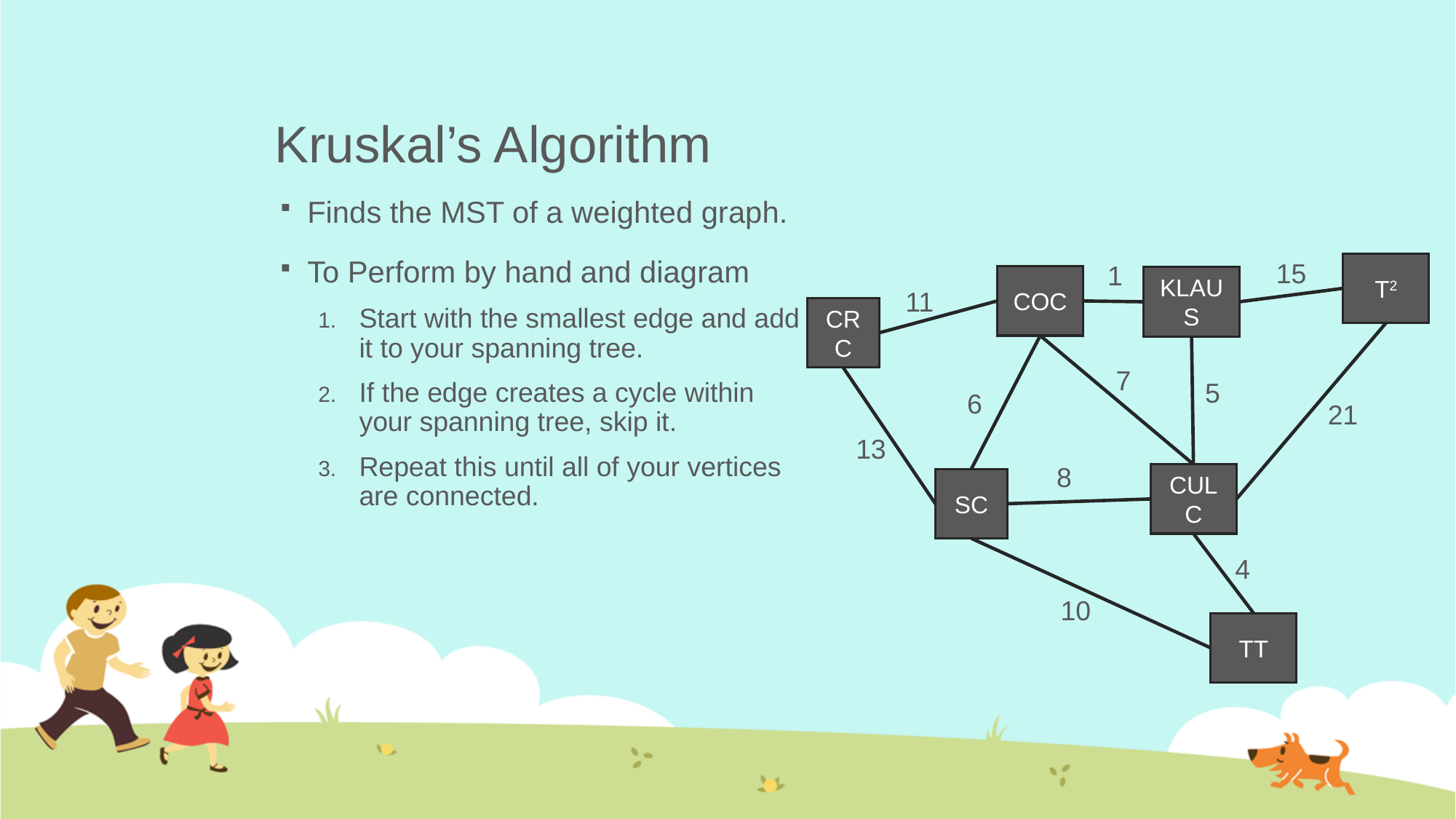

# Kruskal’s Algorithm
Finds the MST of a weighted graph.
To Perform by hand and diagram
Start with the smallest edge and add it to your spanning tree.
If the edge creates a cycle within your spanning tree, skip it.
Repeat this until all of your vertices are connected.
15
1
T2
COC
KLAUS
11
CRC
7
5
6
21
13
8
CULC
SC
4
10
TT